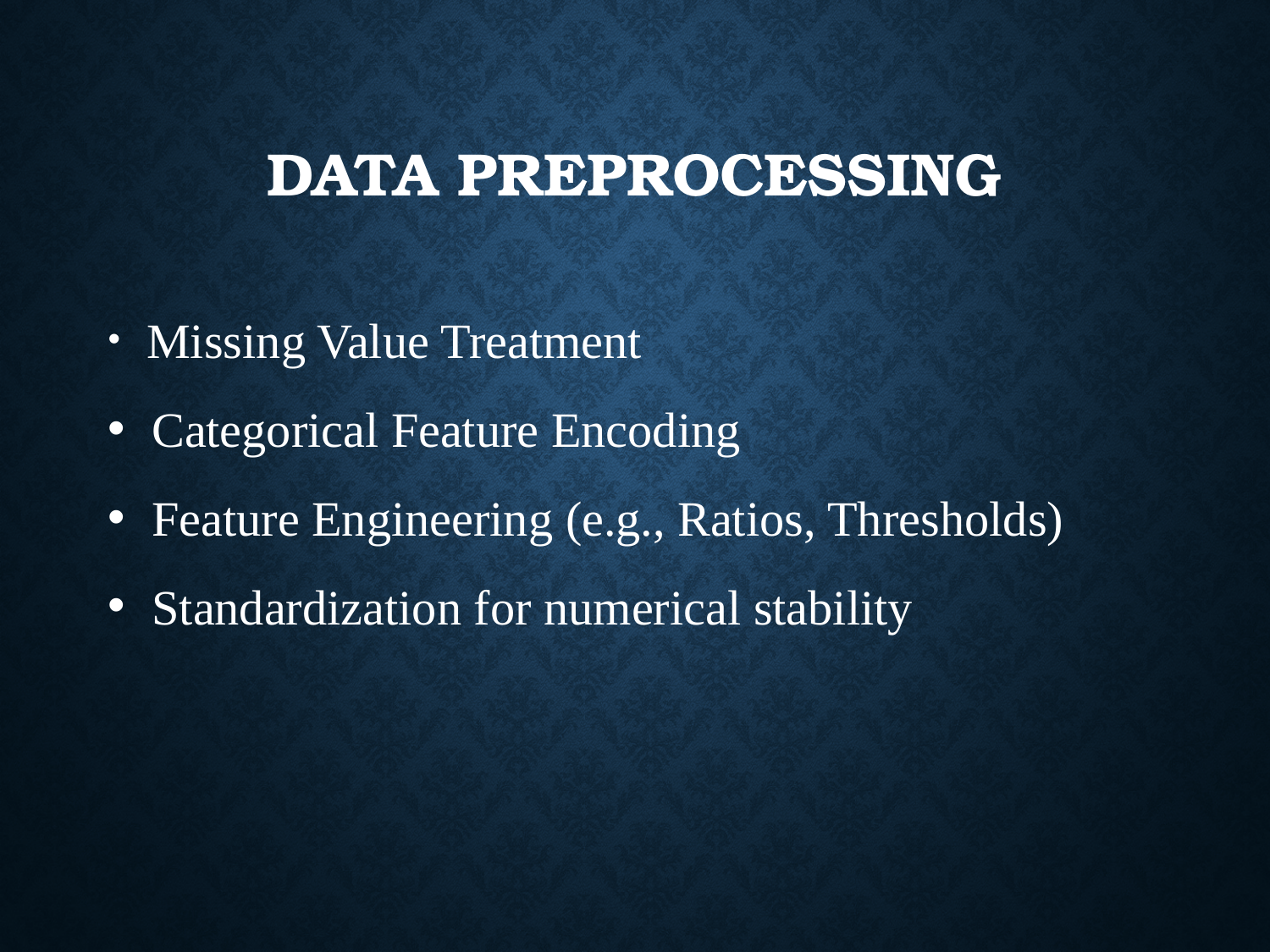

# Data Preprocessing
 Missing Value Treatment
 Categorical Feature Encoding
 Feature Engineering (e.g., Ratios, Thresholds)
 Standardization for numerical stability